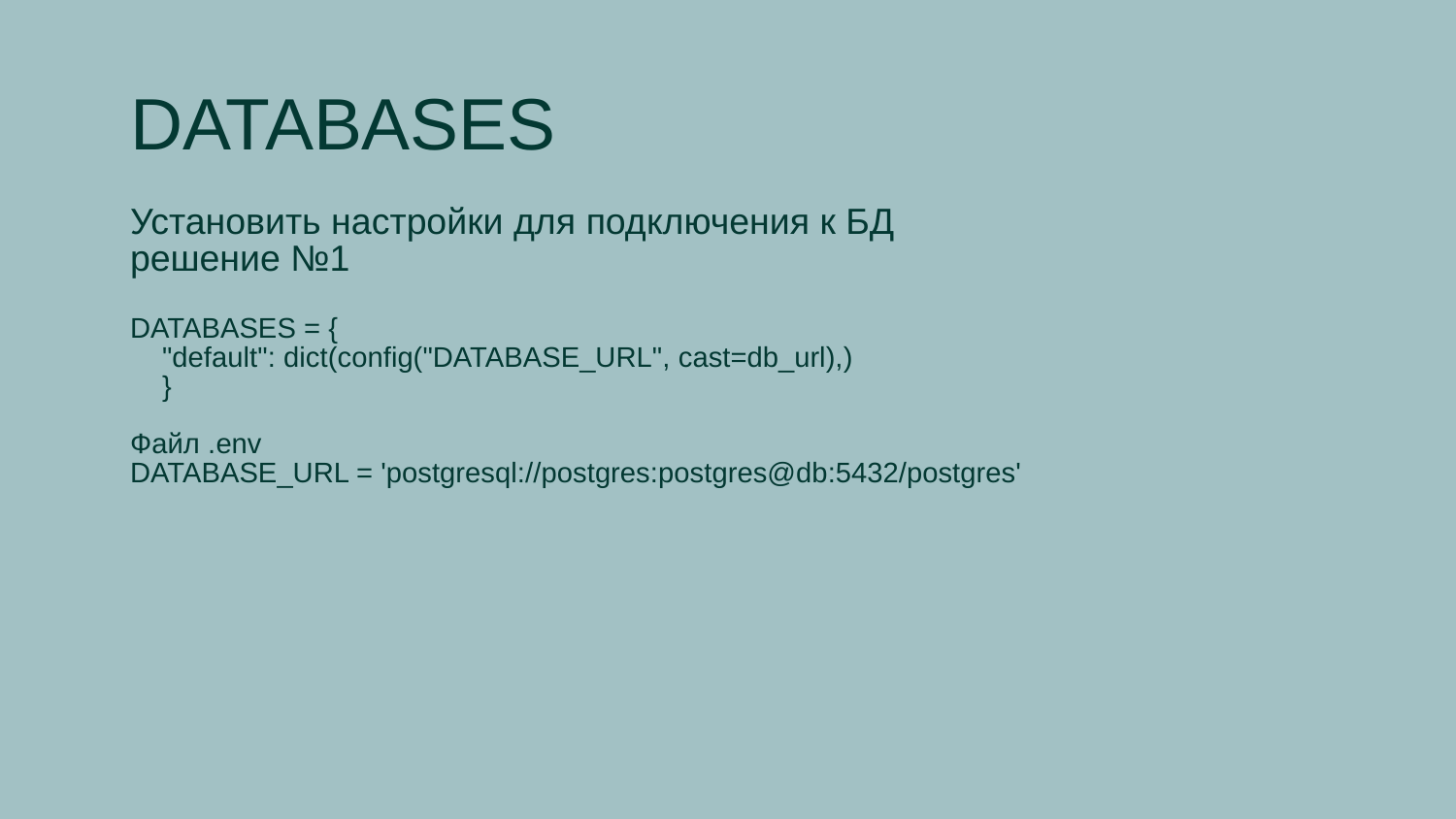

# DATABASES
Установить настройки для подключения к БД
решение №1

DATABASES = {
    "default": dict(config("DATABASE_URL", cast=db_url),)
    }

Файл .env
DATABASE_URL = 'postgresql://postgres:postgres@db:5432/postgres'